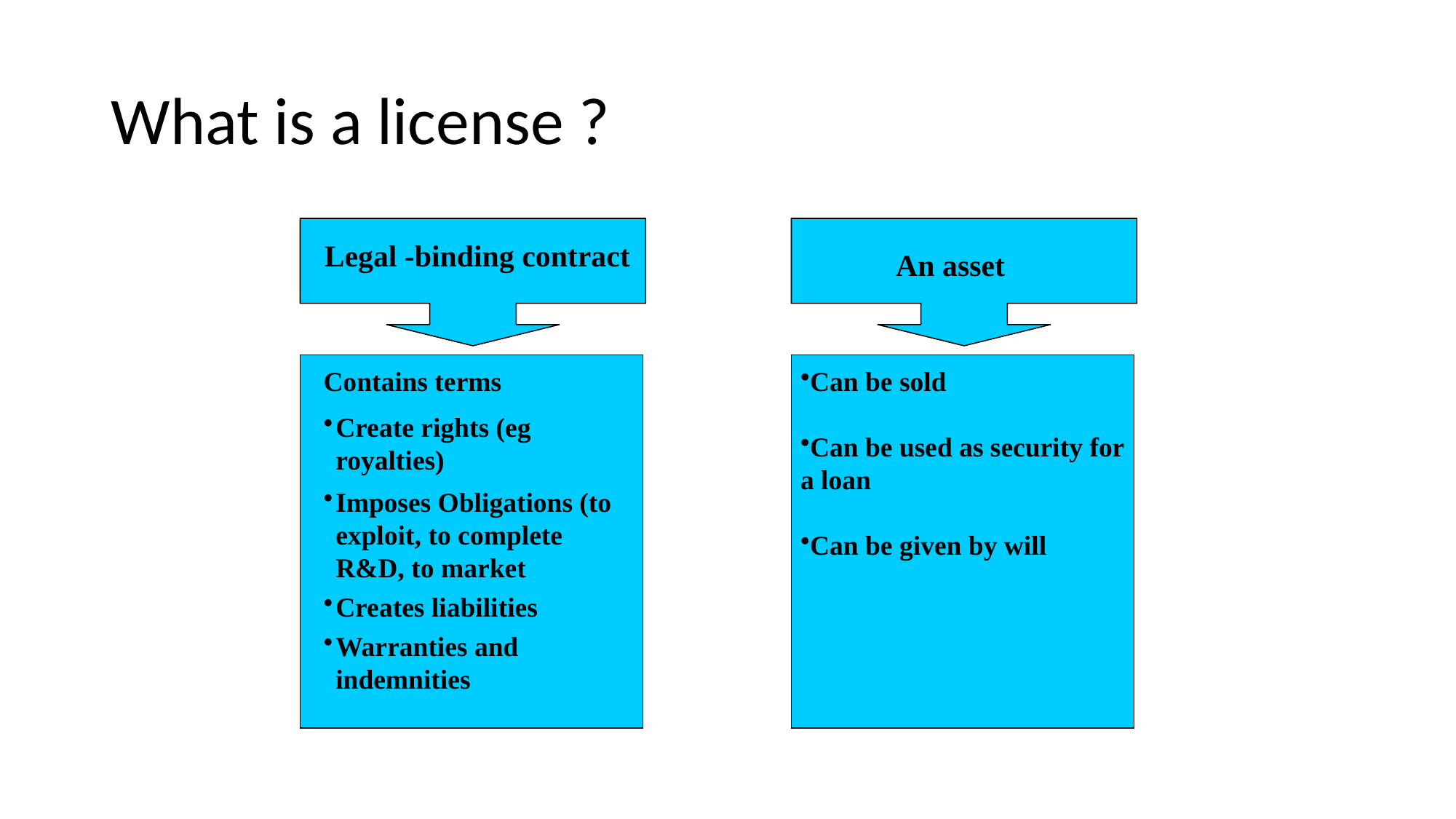

# What is a license ?

Legal -binding contract
An asset

Contains terms

Create rights (eg royalties)

Imposes Obligations (to exploit, to complete R&D, to market

Creates liabilities

Warranties and indemnities
Can be sold

Can be used as security for a loan

Can be given by will